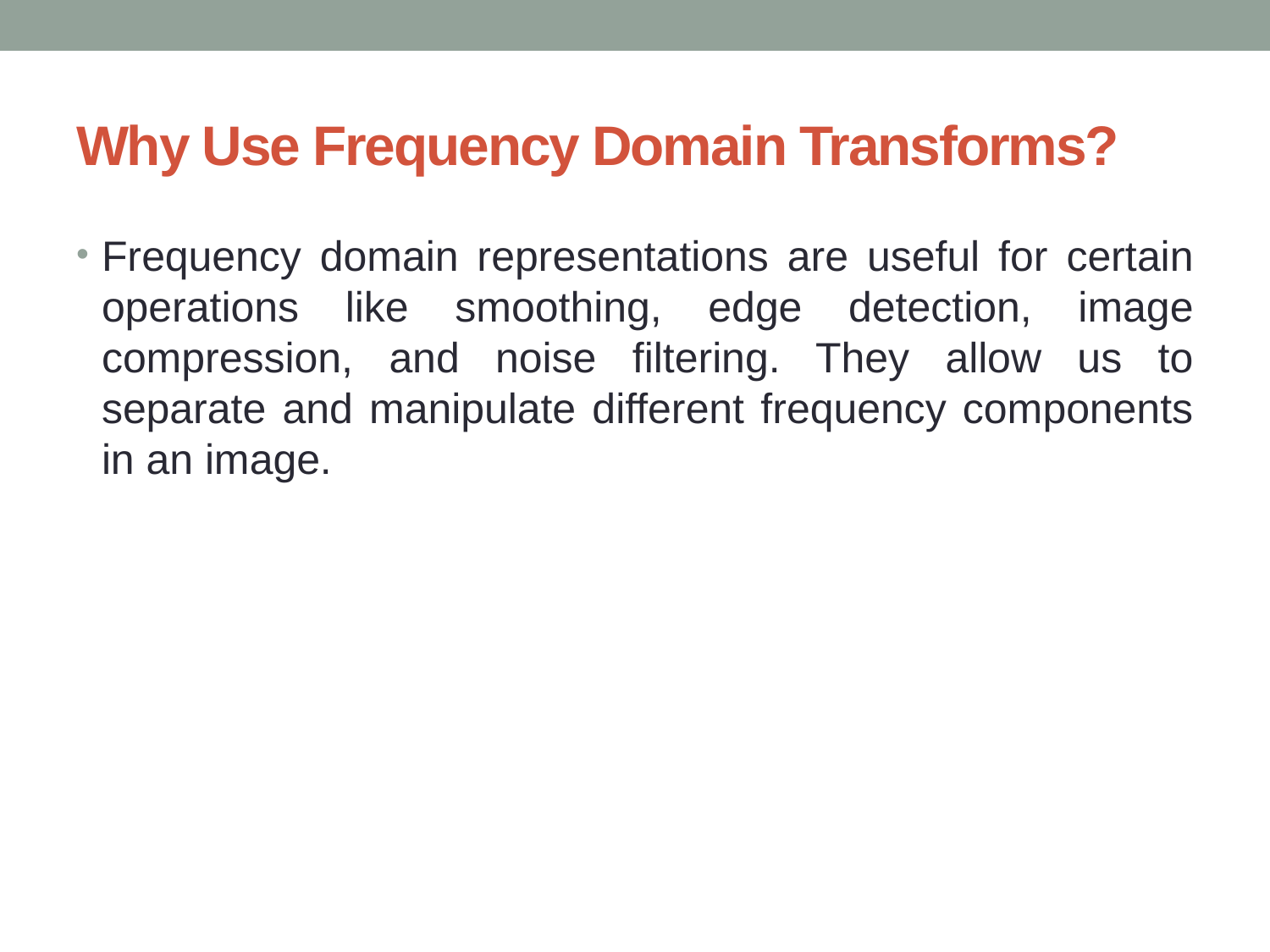

# Why Use Frequency Domain Transforms?
Frequency domain representations are useful for certain operations like smoothing, edge detection, image compression, and noise filtering. They allow us to separate and manipulate different frequency components in an image.